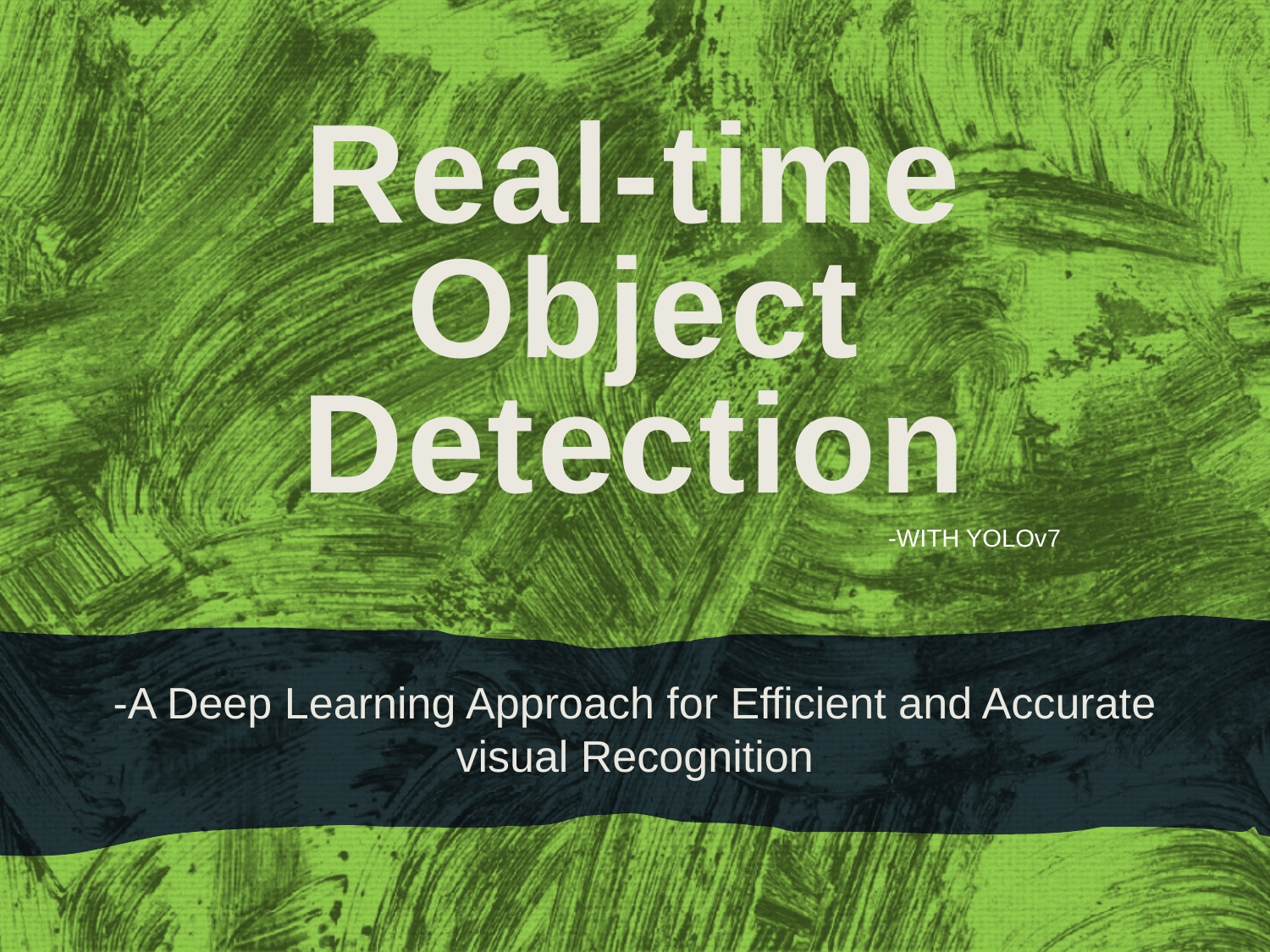

# Real-time Object Detection
-WITH YOLOv7
-A Deep Learning Approach for Efficient and Accurate visual Recognition